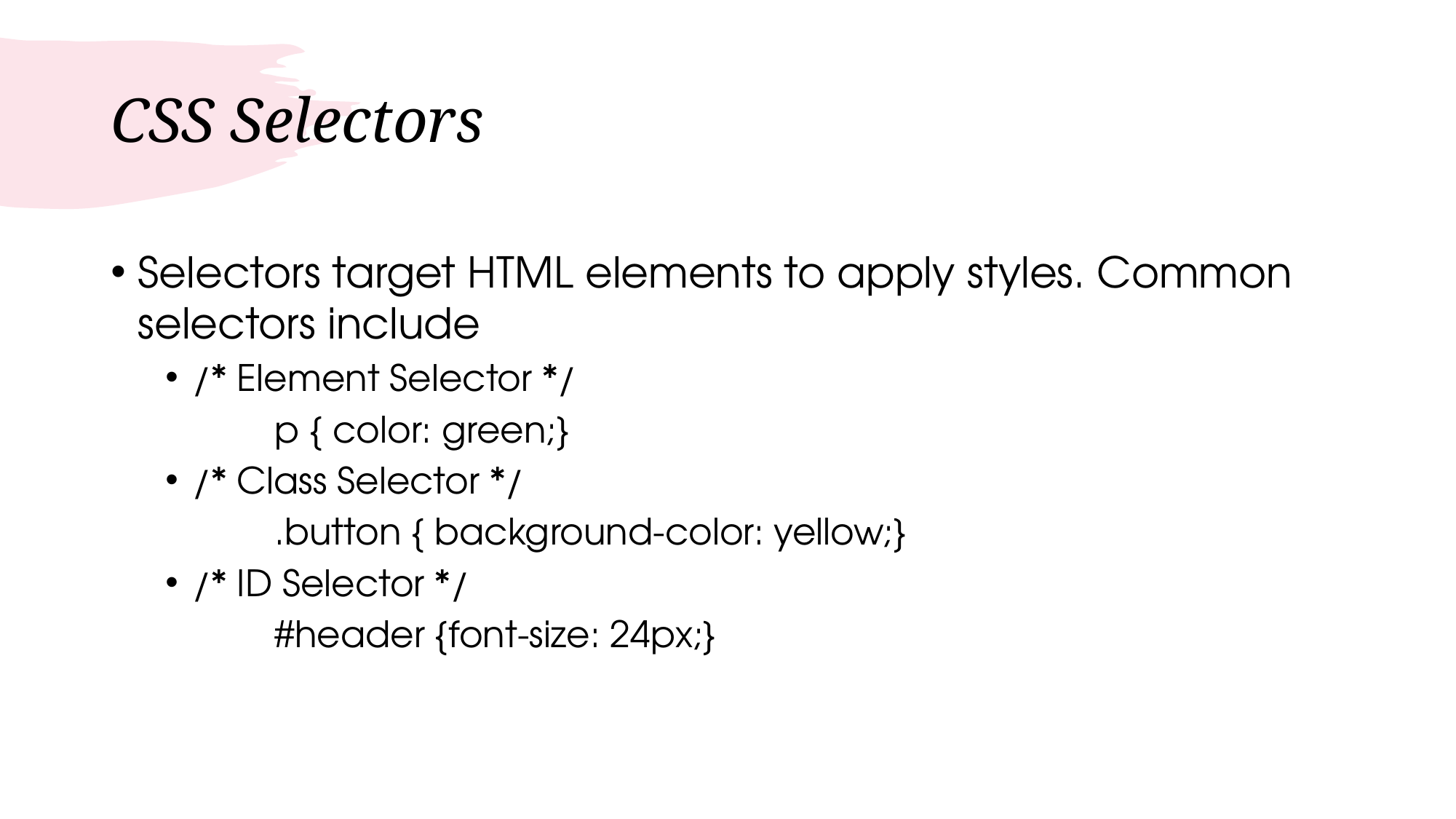

# CSS Selectors
Selectors target HTML elements to apply styles. Common selectors include
/* Element Selector */
	p { color: green;}
/* Class Selector */
	.button { background-color: yellow;}
/* ID Selector */
	#header {font-size: 24px;}